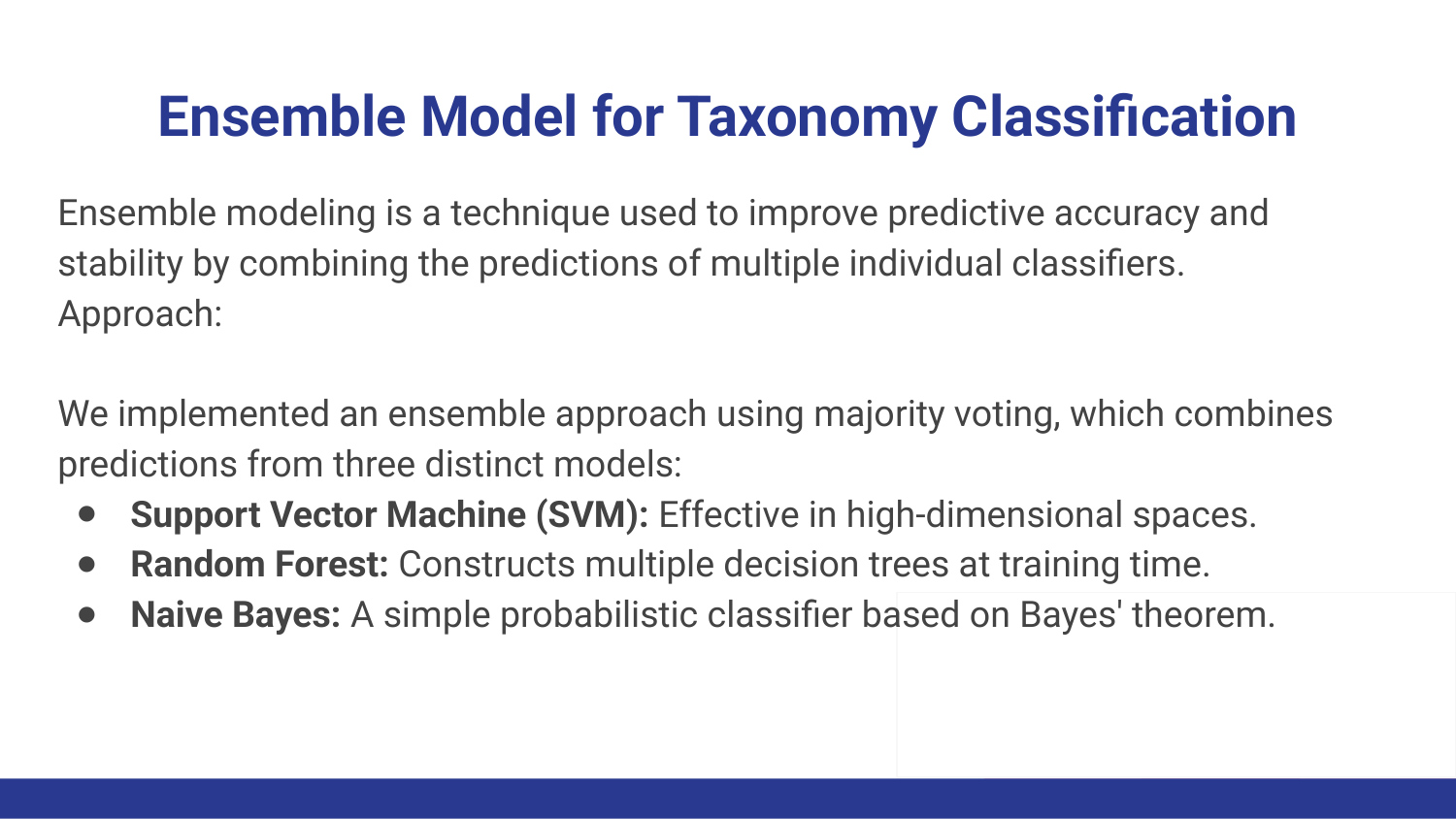

# Ensemble Model for Taxonomy Classification
Ensemble modeling is a technique used to improve predictive accuracy and stability by combining the predictions of multiple individual classifiers.
Approach:

We implemented an ensemble approach using majority voting, which combines predictions from three distinct models:
Support Vector Machine (SVM): Effective in high-dimensional spaces.
Random Forest: Constructs multiple decision trees at training time.
Naive Bayes: A simple probabilistic classifier based on Bayes' theorem.